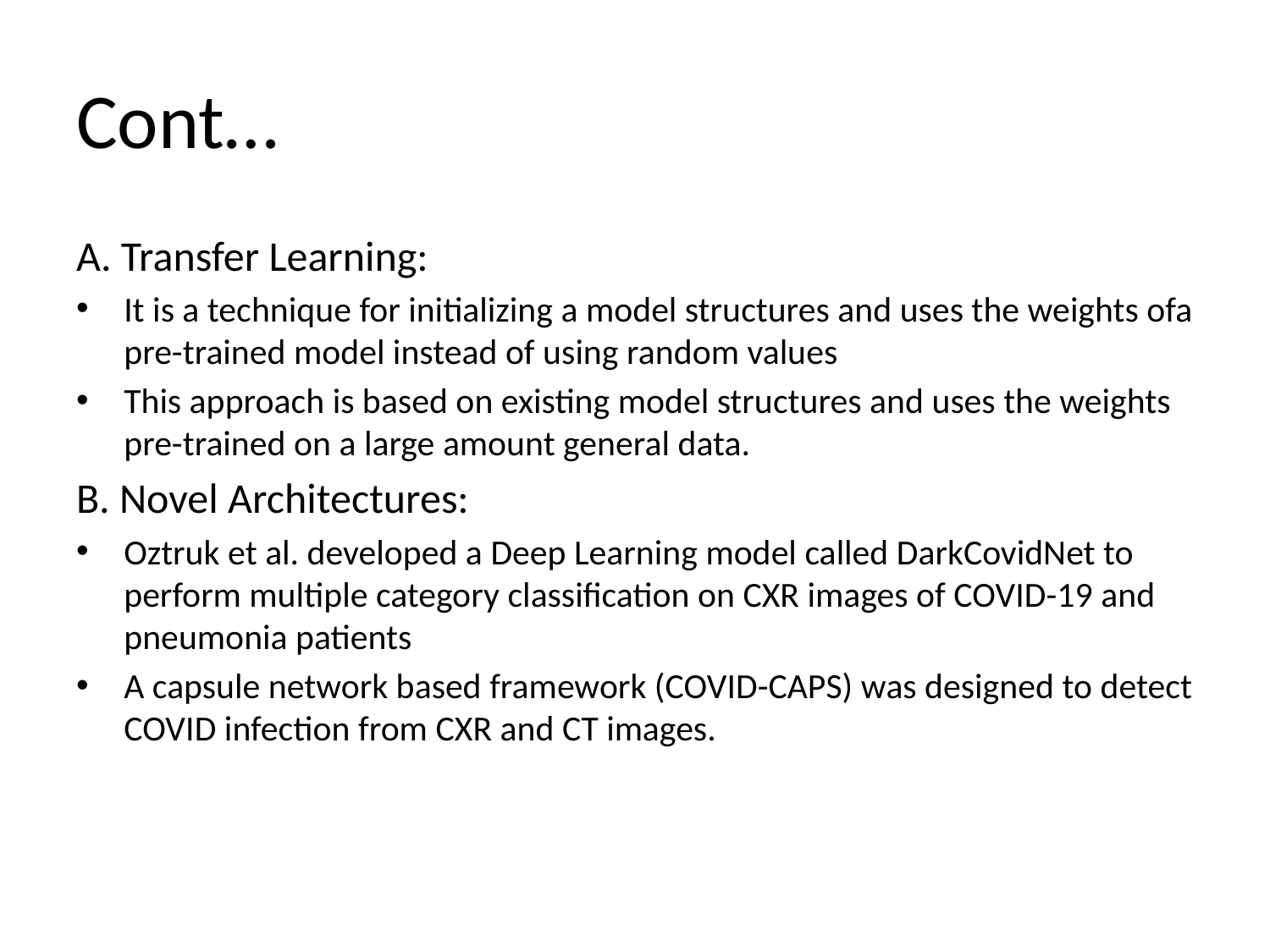

# Cont…
A. Transfer Learning:
It is a technique for initializing a model structures and uses the weights ofa pre-trained model instead of using random values
This approach is based on existing model structures and uses the weights pre-trained on a large amount general data.
B. Novel Architectures:
Oztruk et al. developed a Deep Learning model called DarkCovidNet to perform multiple category classification on CXR images of COVID-19 and pneumonia patients
A capsule network based framework (COVID-CAPS) was designed to detect COVID infection from CXR and CT images.